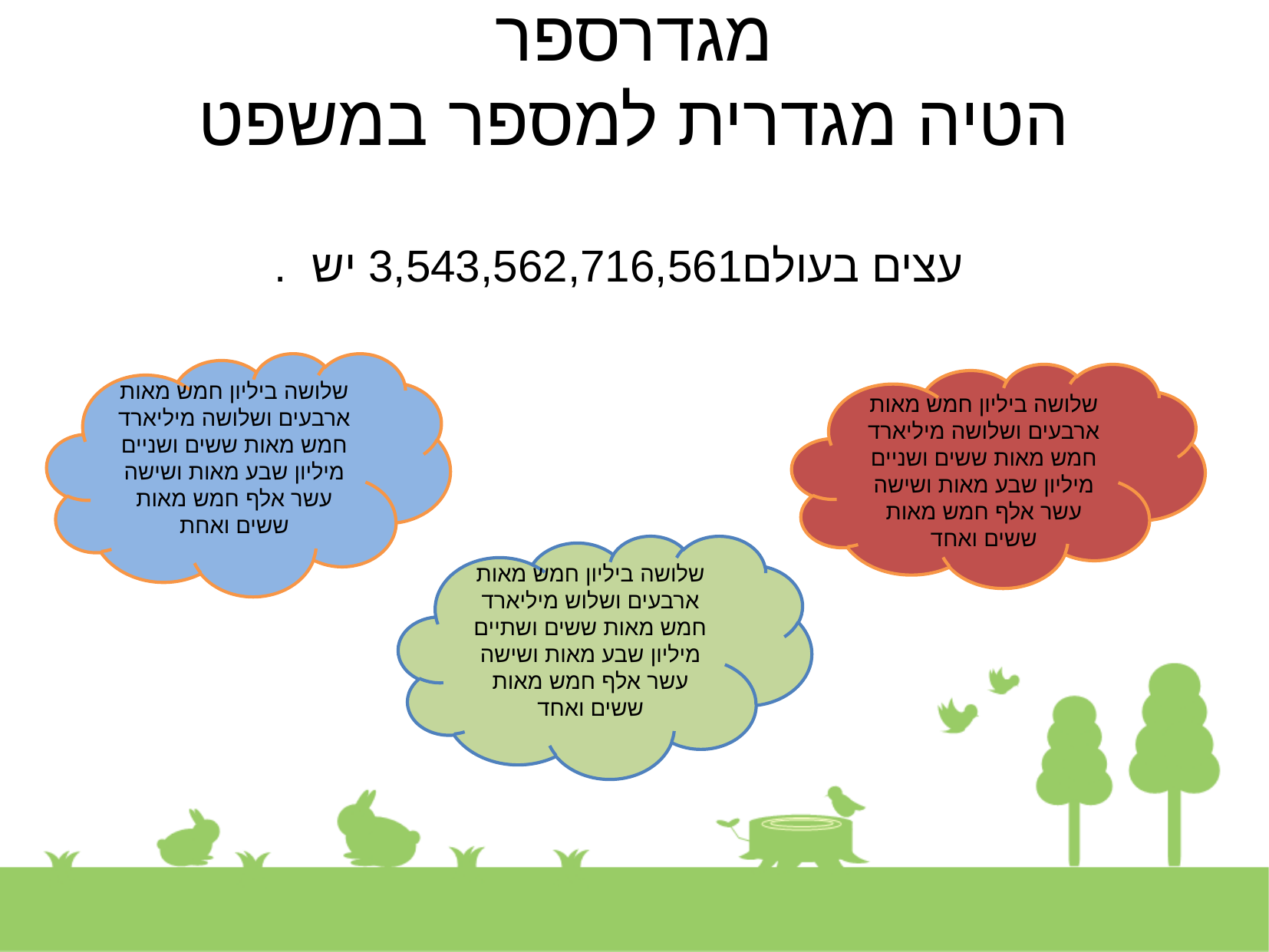

מגדרספר
הטיה מגדרית למספר במשפט

.  עצים בעולם3,543,562,716,561 יש

שלושה ביליון חמש מאות ארבעים ושלושה מיליארד חמש מאות ששים ושניים מיליון שבע מאות ושישה עשר אלף חמש מאות ששים ואחת

שלושה ביליון חמש מאות ארבעים ושלושה מיליארד חמש מאות ששים ושניים מיליון שבע מאות ושישה עשר אלף חמש מאות ששים ואחד

שלושה ביליון חמש מאות ארבעים ושלוש מיליארד חמש מאות ששים ושתיים מיליון שבע מאות ושישה עשר אלף חמש מאות ששים ואחד